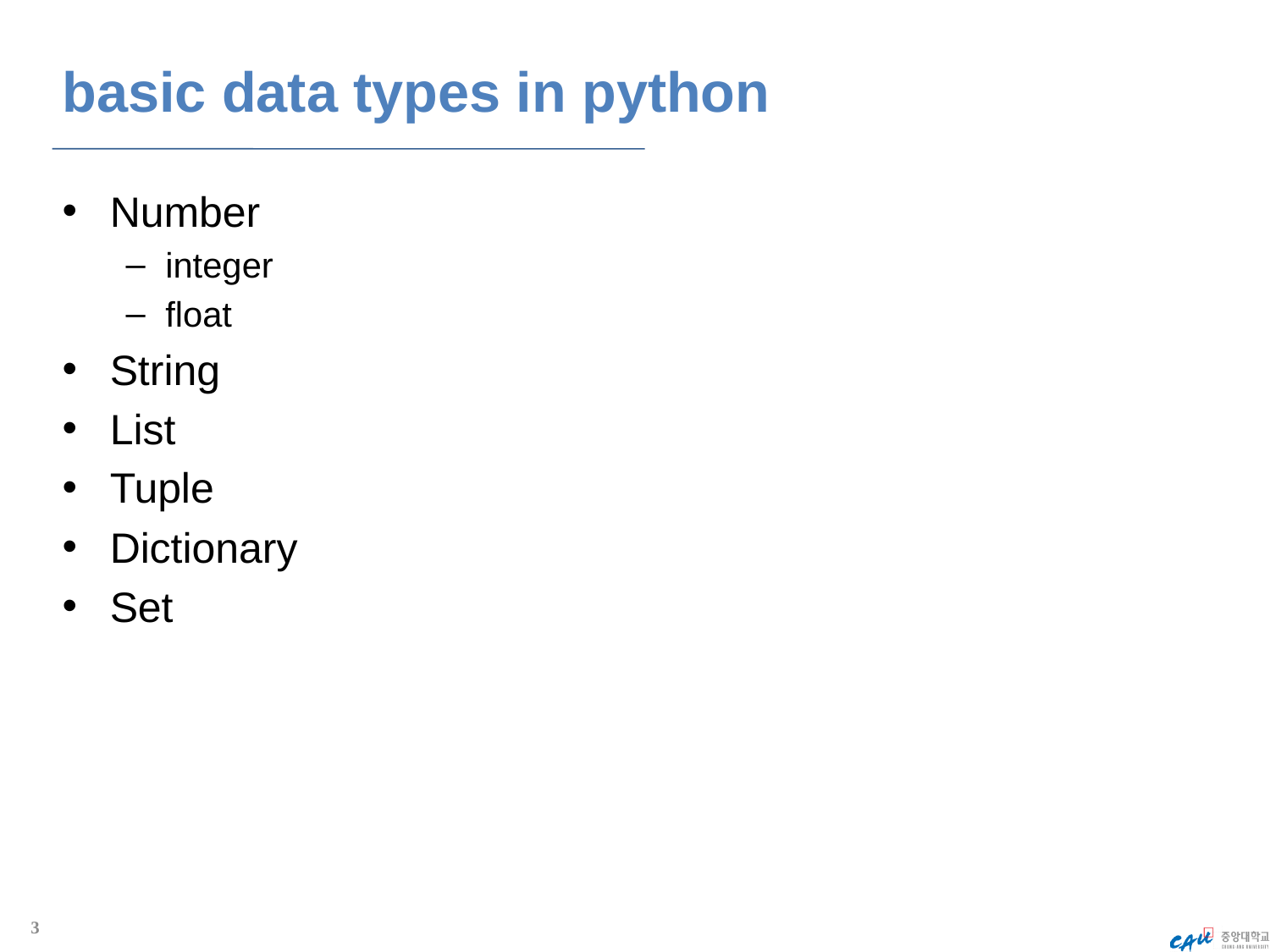

# basic data types in python
Number
integer
float
String
List
Tuple
Dictionary
Set
3